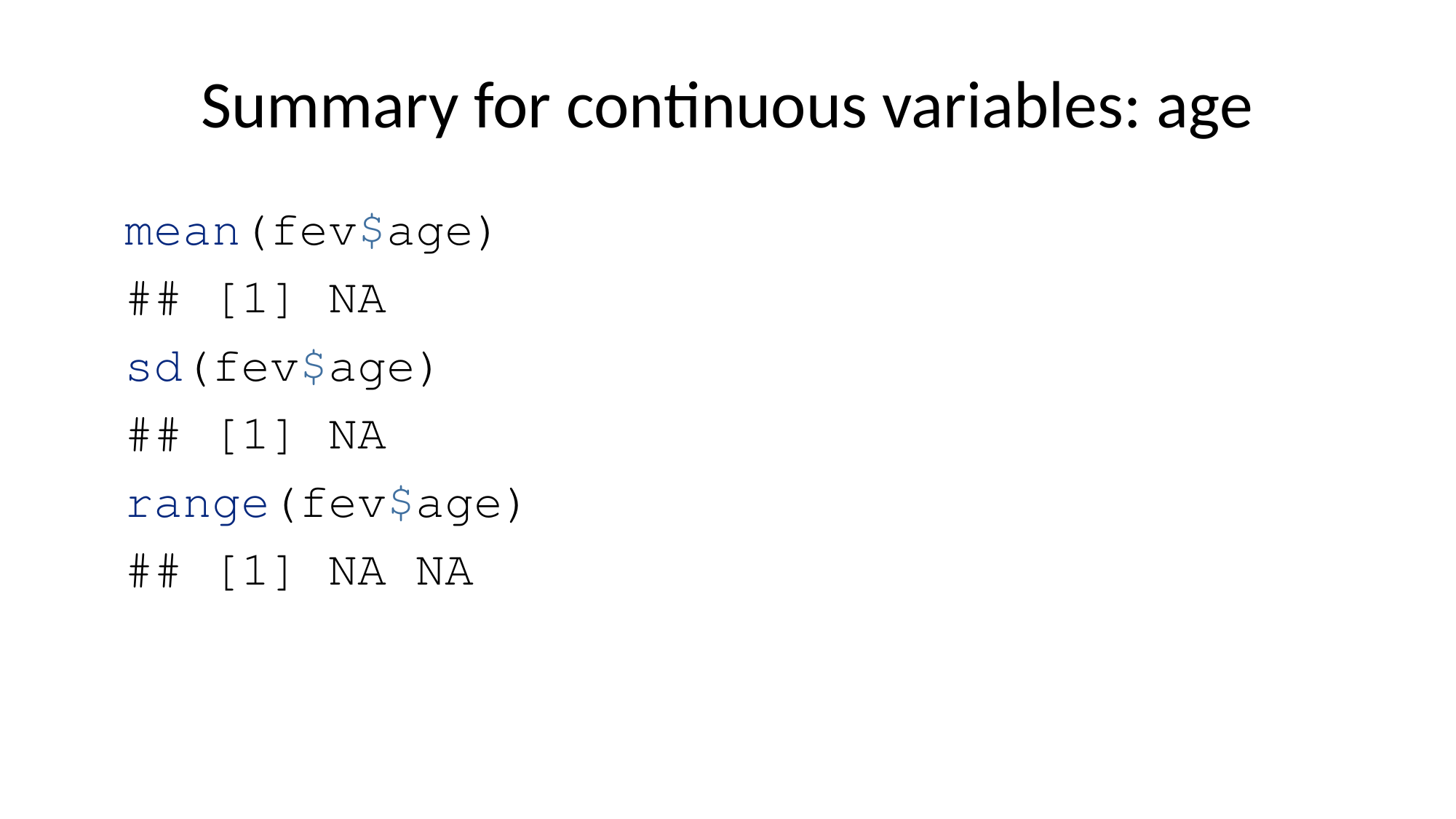

# Summary for continuous variables: age
mean(fev$age)
## [1] NA
sd(fev$age)
## [1] NA
range(fev$age)
## [1] NA NA